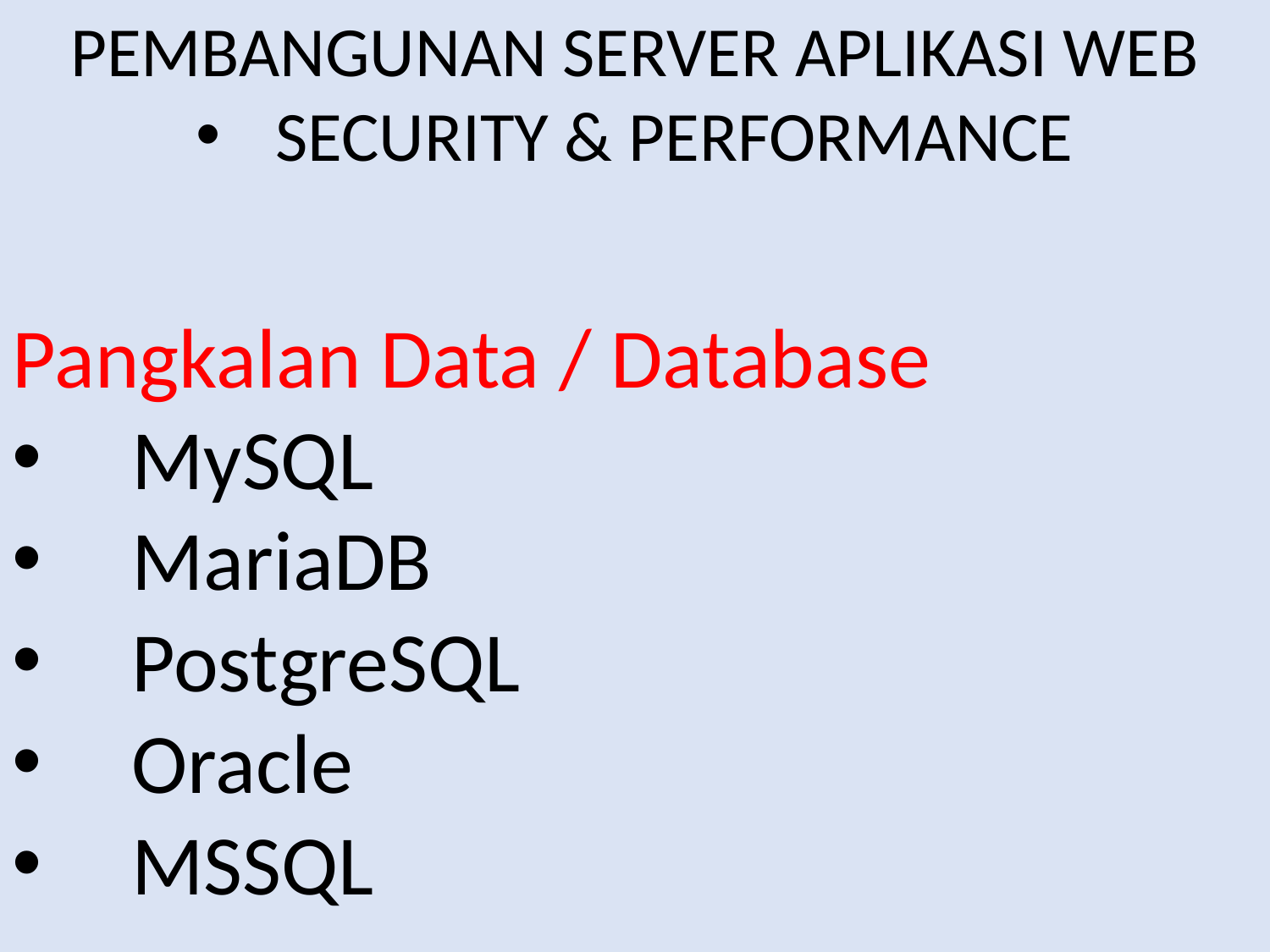

PEMBANGUNAN SERVER APLIKASI WEB
SECURITY & PERFORMANCE
Pangkalan Data / Database
MySQL
MariaDB
PostgreSQL
Oracle
MSSQL